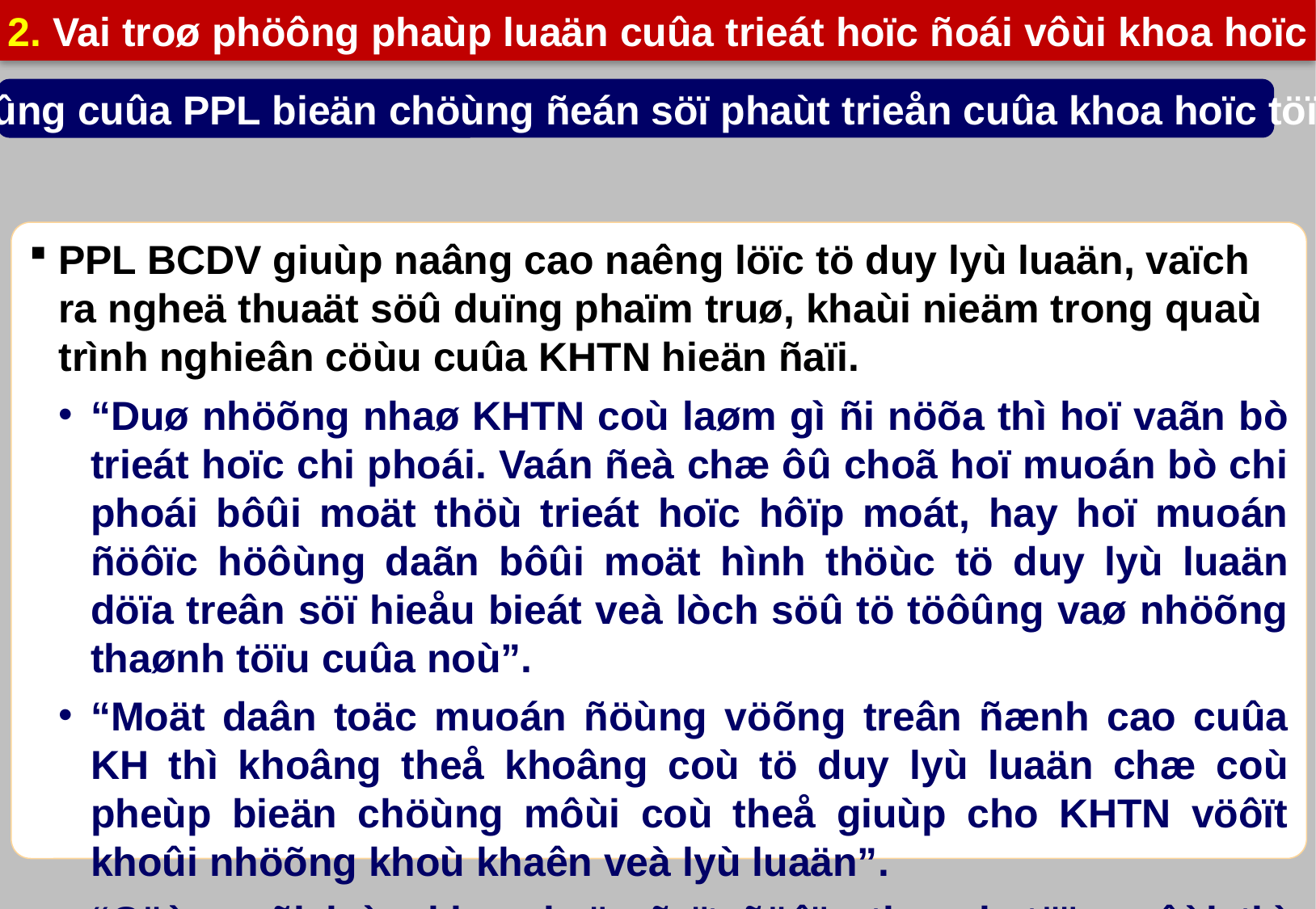

2. Vai troø phöông phaùp luaän cuûa trieát hoïc ñoái vôùi khoa hoïc
AÛnh höôûng cuûa PPL bieän chöùng ñeán söï phaùt trieån cuûa khoa hoïc töï nhieân
PPL BCDV giuùp naâng cao naêng löïc tö duy lyù luaän, vaïch ra ngheä thuaät söû duïng phaïm truø, khaùi nieäm trong quaù trình nghieân cöùu cuûa KHTN hieän ñaïi.
“Duø nhöõng nhaø KHTN coù laøm gì ñi nöõa thì hoï vaãn bò trieát hoïc chi phoái. Vaán ñeà chæ ôû choã hoï muoán bò chi phoái bôûi moät thöù trieát hoïc hôïp moát, hay hoï muoán ñöôïc höôùng daãn bôûi moät hình thöùc tö duy lyù luaän döïa treân söï hieåu bieát veà lòch söû tö töôûng vaø nhöõng thaønh töïu cuûa noù”.
“Moät daân toäc muoán ñöùng vöõng treân ñænh cao cuûa KH thì khoâng theå khoâng coù tö duy lyù luaän chæ coù pheùp bieän chöùng môùi coù theå giuùp cho KHTN vöôït khoûi nhöõng khoù khaên veà lyù luaän”.
“Cöù moãi laàn khoa hoïc ñaït ñöôïc thaønh töïu môùi thì trieát hoïc phaûi thay ñoåi hình thöùc toàn taïi cuûa chính mình”.